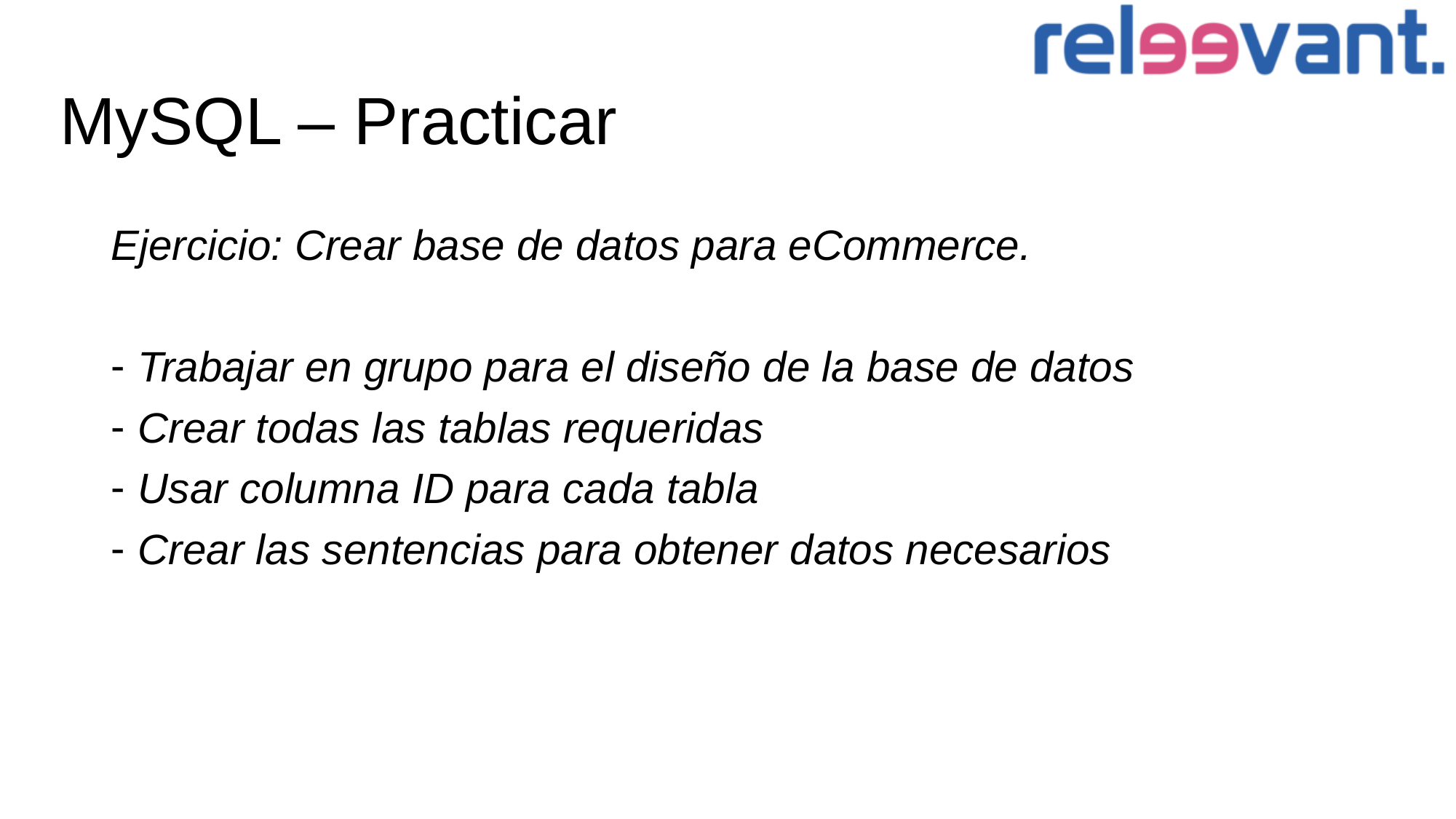

# MySQL – Practicar
Ejercicio: Crear base de datos para eCommerce.

Trabajar en grupo para el diseño de la base de datos
Crear todas las tablas requeridas
Usar columna ID para cada tabla
Crear las sentencias para obtener datos necesarios